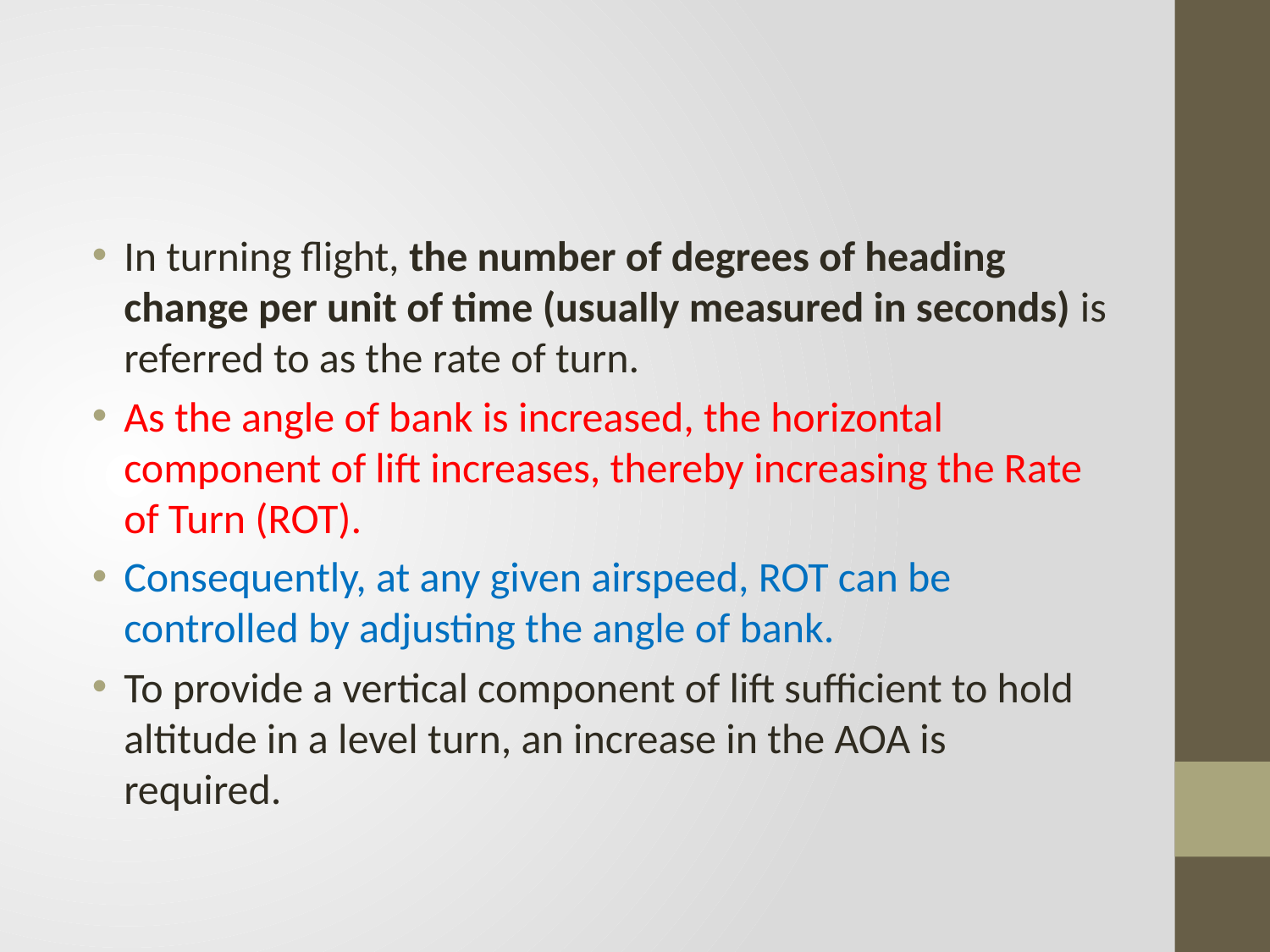

#
In turning flight, the number of degrees of heading change per unit of time (usually measured in seconds) is referred to as the rate of turn.
As the angle of bank is increased, the horizontal component of lift increases, thereby increasing the Rate of Turn (ROT).
Consequently, at any given airspeed, ROT can be controlled by adjusting the angle of bank.
To provide a vertical component of lift sufficient to hold altitude in a level turn, an increase in the AOA is required.